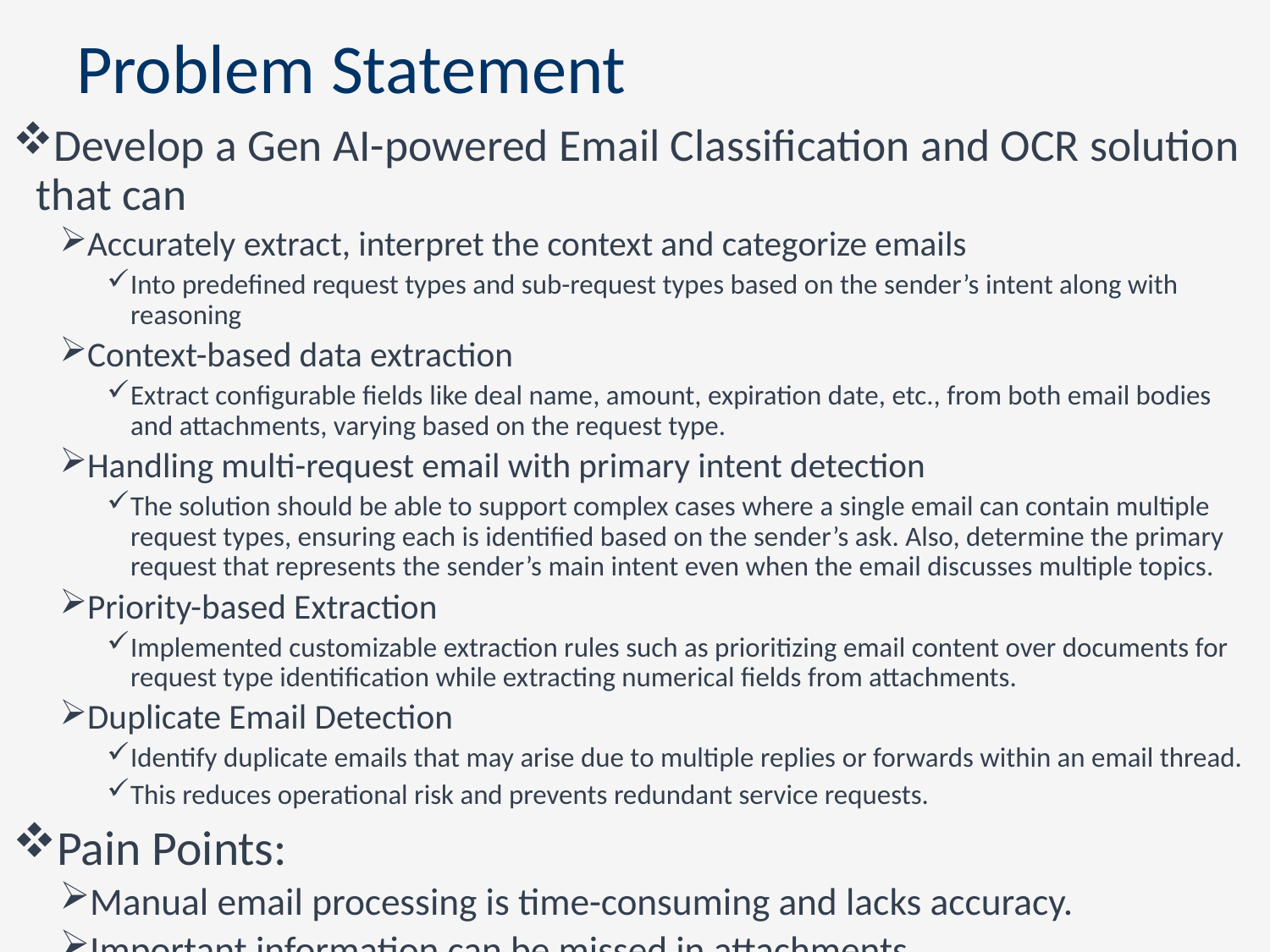

# Problem Statement
Develop a Gen AI-powered Email Classification and OCR solution that can
Accurately extract, interpret the context and categorize emails
Into predefined request types and sub-request types based on the sender’s intent along with reasoning
Context-based data extraction
Extract configurable fields like deal name, amount, expiration date, etc., from both email bodies and attachments, varying based on the request type.
Handling multi-request email with primary intent detection
The solution should be able to support complex cases where a single email can contain multiple request types, ensuring each is identified based on the sender’s ask. Also, determine the primary request that represents the sender’s main intent even when the email discusses multiple topics.
Priority-based Extraction
Implemented customizable extraction rules such as prioritizing email content over documents for request type identification while extracting numerical fields from attachments.
Duplicate Email Detection
Identify duplicate emails that may arise due to multiple replies or forwards within an email thread.
This reduces operational risk and prevents redundant service requests.
Pain Points:
Manual email processing is time-consuming and lacks accuracy.
Important information can be missed in attachments.